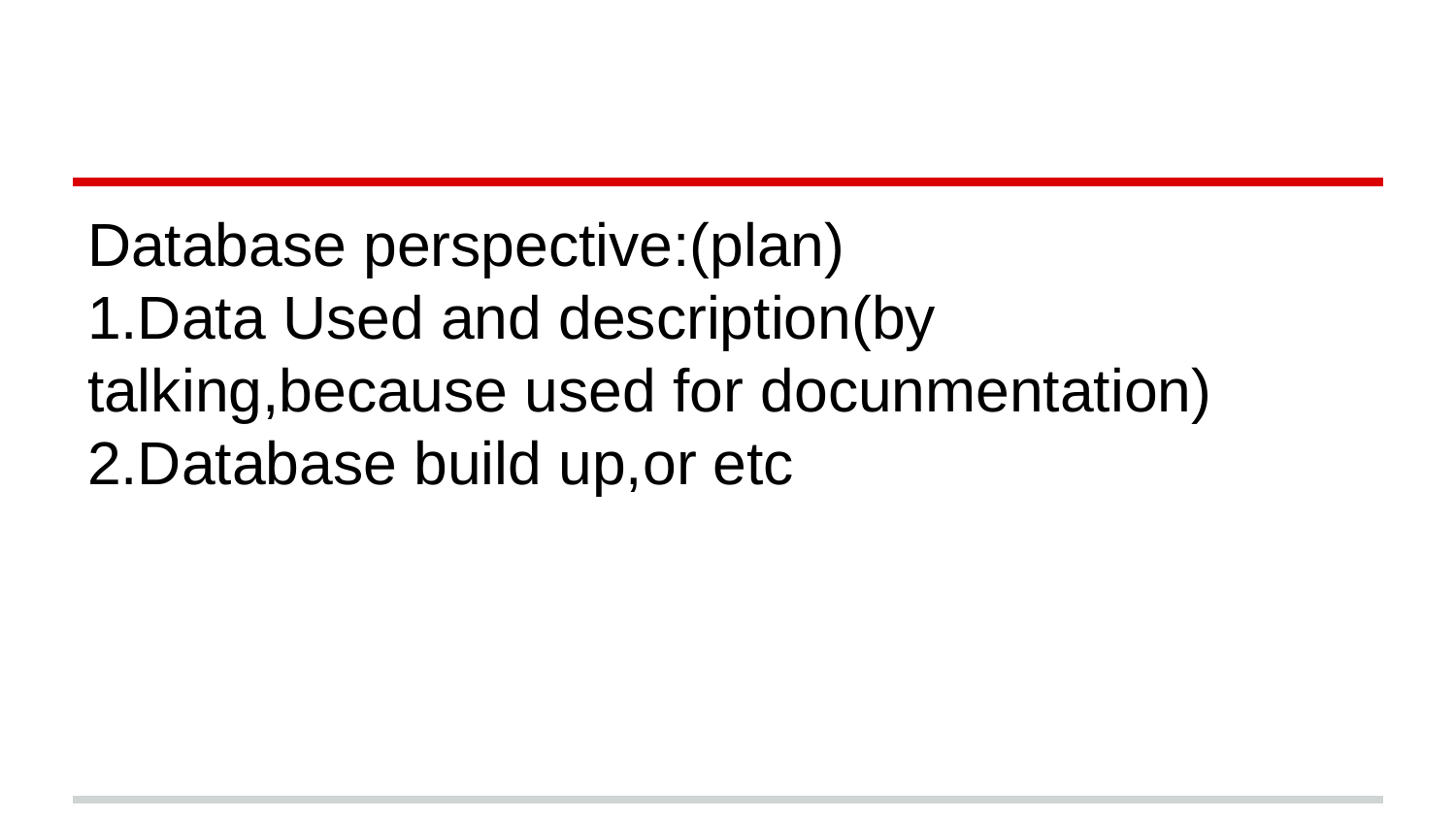

#
Database perspective:(plan)
1.Data Used and description(by talking,because used for docunmentation)
2.Database build up,or etc